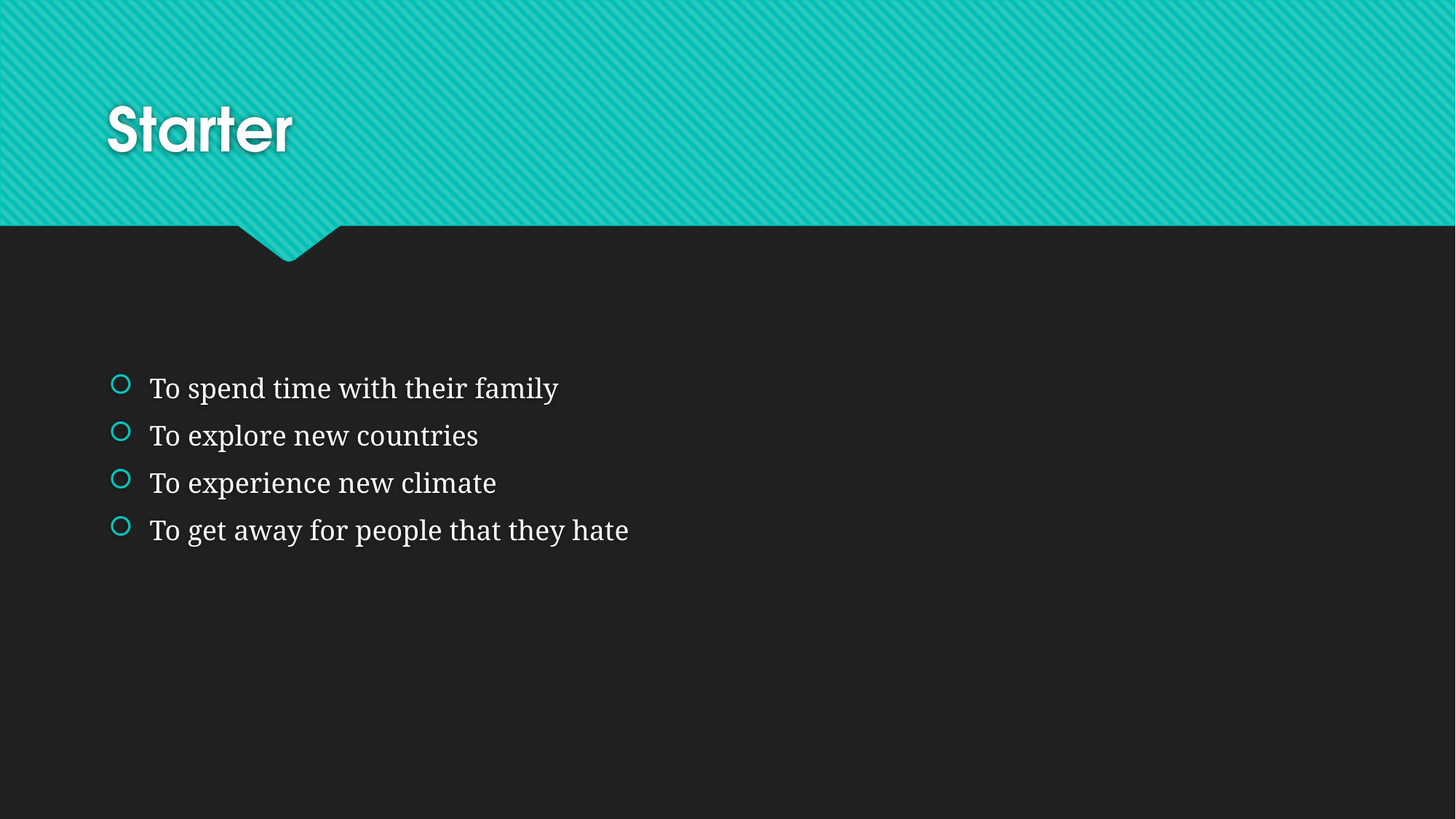

# Starter
To spend time with their family
To explore new countries
To experience new climate
To get away for people that they hate